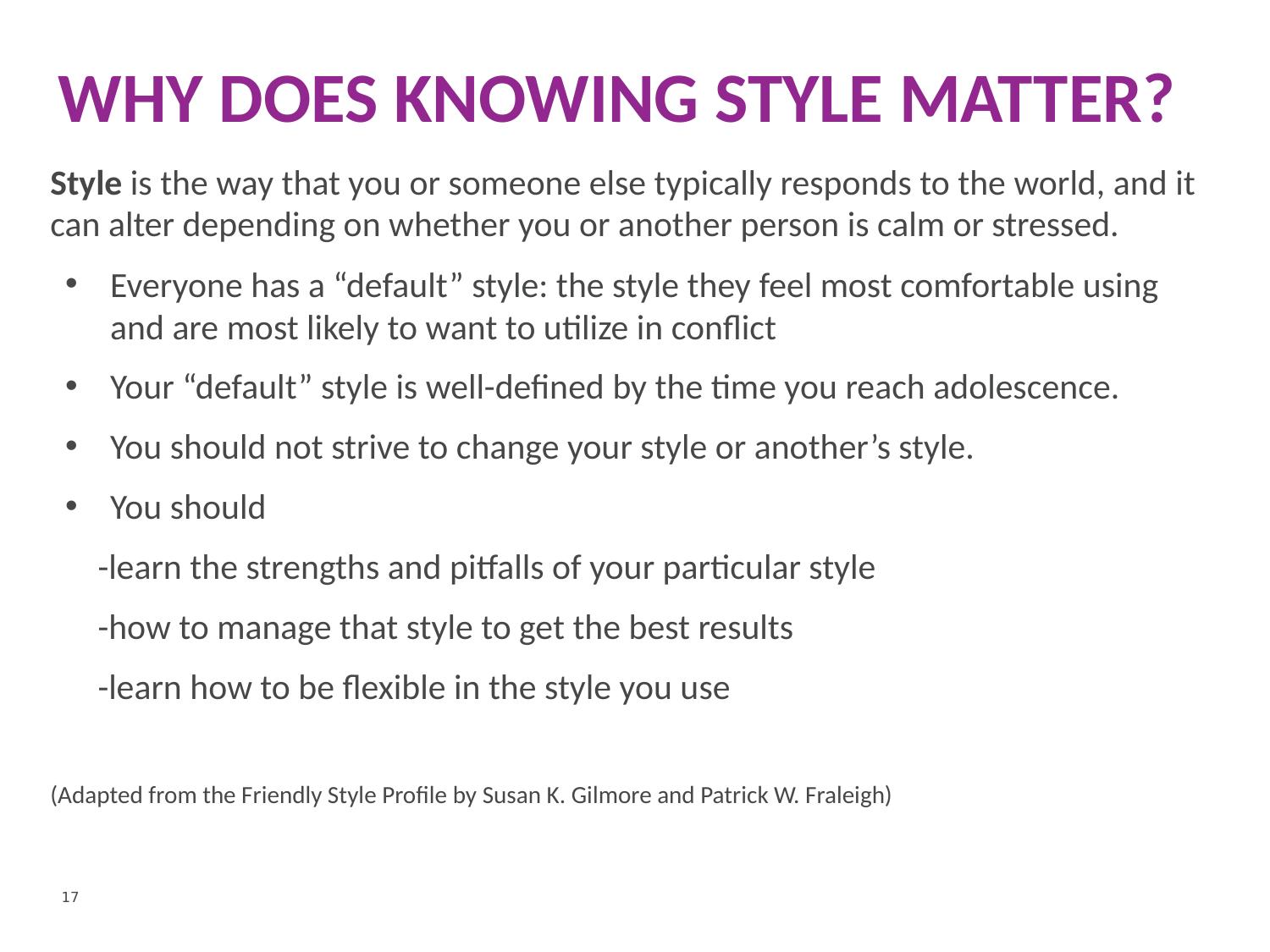

# WHY DOES KNOWING STYLE MATTER?
Style is the way that you or someone else typically responds to the world, and it can alter depending on whether you or another person is calm or stressed.
Everyone has a “default” style: the style they feel most comfortable using and are most likely to want to utilize in conflict
Your “default” style is well-defined by the time you reach adolescence.
You should not strive to change your style or another’s style.
You should
	-learn the strengths and pitfalls of your particular style
	-how to manage that style to get the best results
	-learn how to be flexible in the style you use

(Adapted from the Friendly Style Profile by Susan K. Gilmore and Patrick W. Fraleigh)

17